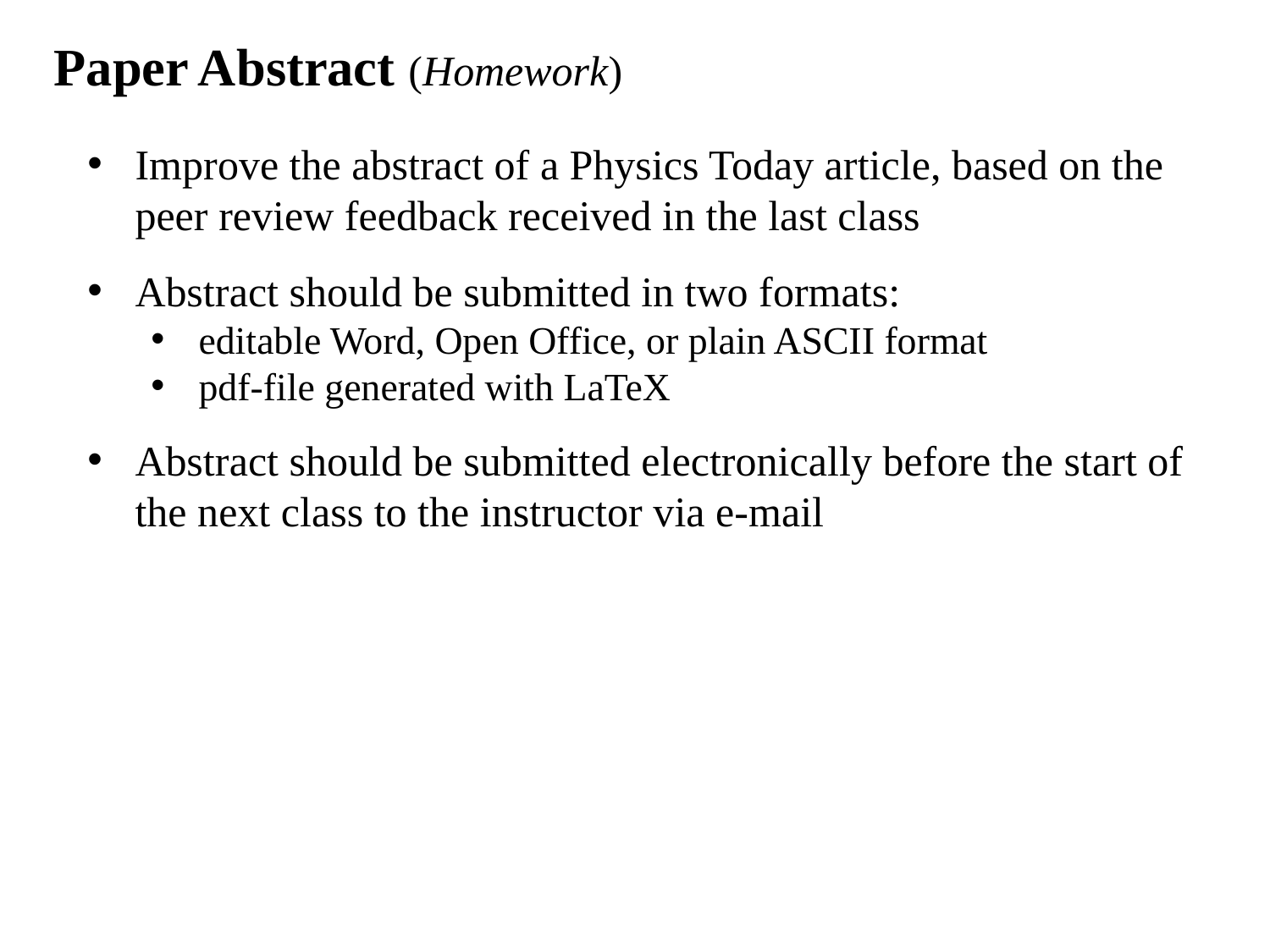

Paper Abstract (Homework)
Improve the abstract of a Physics Today article, based on the peer review feedback received in the last class

Abstract should be submitted in two formats:
editable Word, Open Office, or plain ASCII format
pdf-file generated with LaTeX

Abstract should be submitted electronically before the start of the next class to the instructor via e-mail